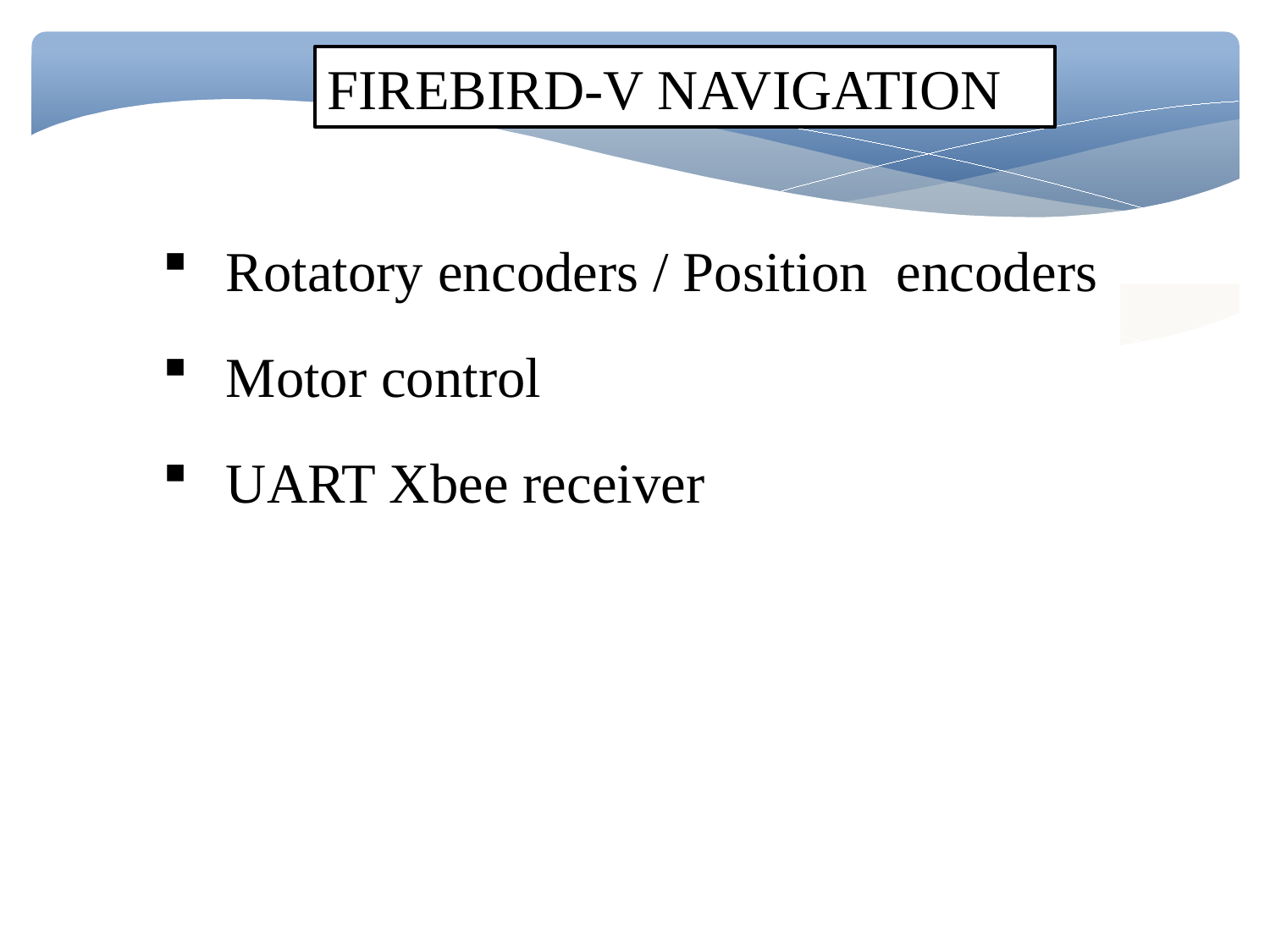

FIREBIRD-V NAVIGATION
Rotatory encoders / Position  encoders

Motor control

UART Xbee receiver